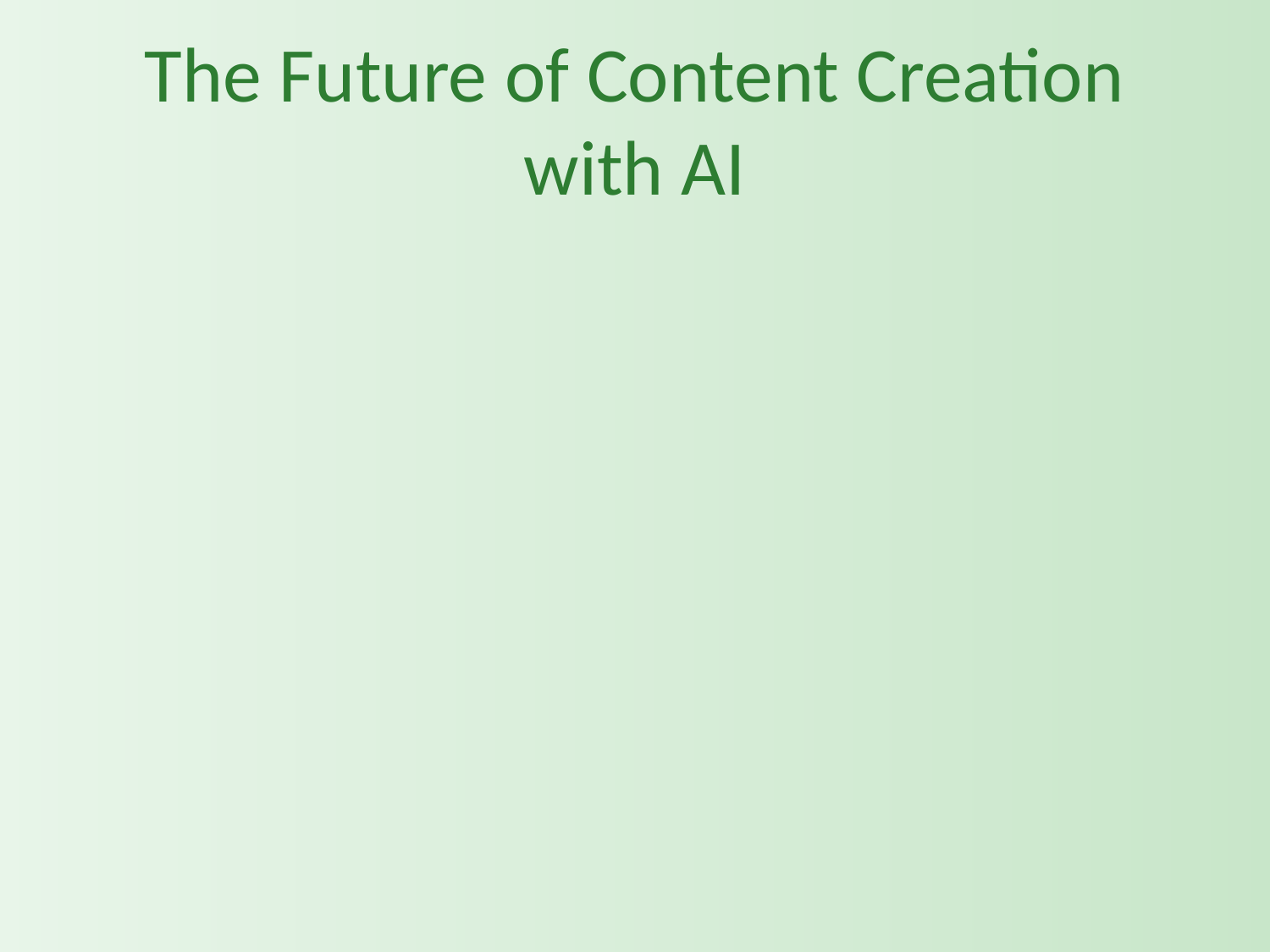

# The Future of Content Creation with AI